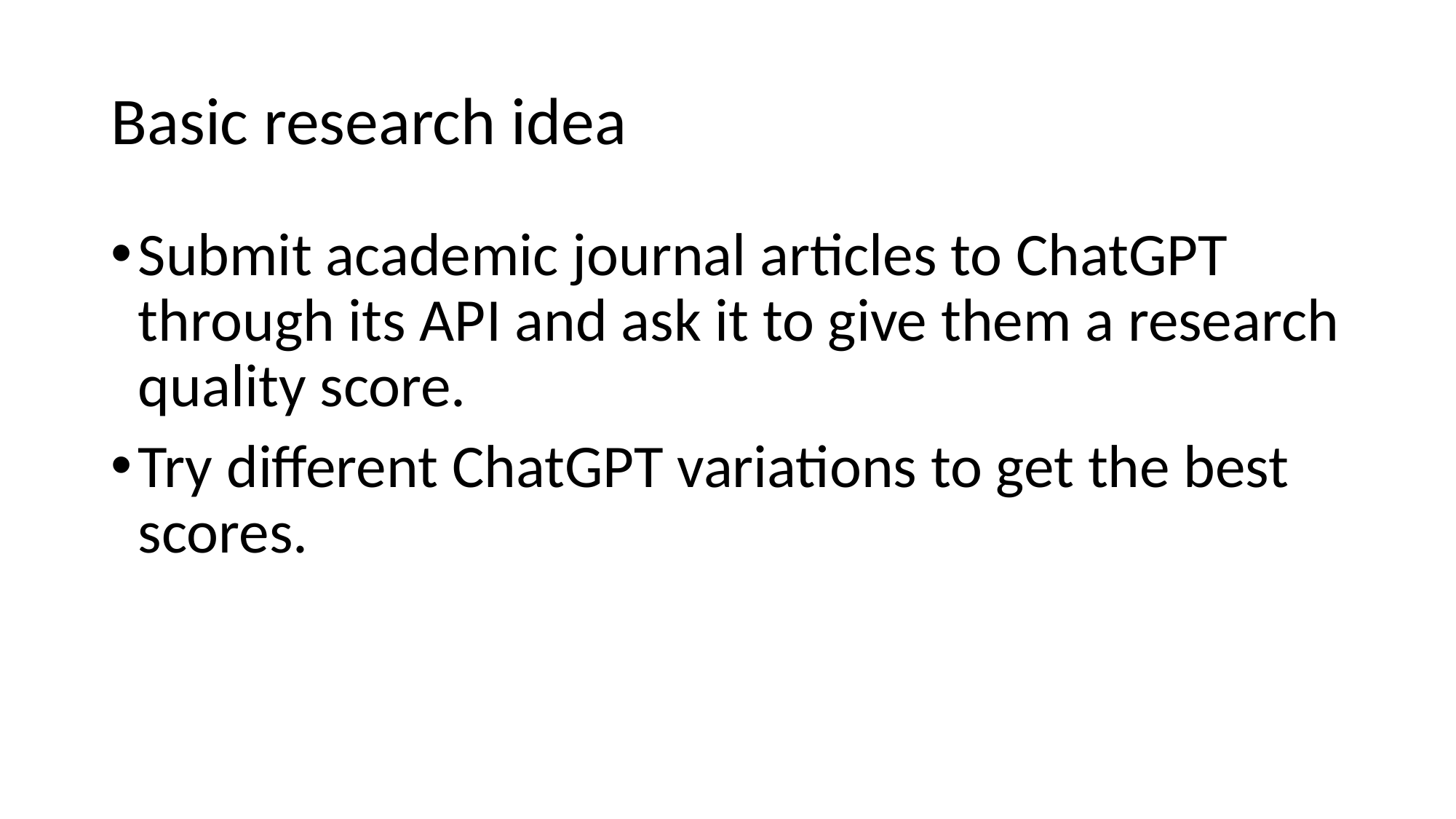

# Basic research idea
Submit academic journal articles to ChatGPT through its API and ask it to give them a research quality score.
Try different ChatGPT variations to get the best scores.